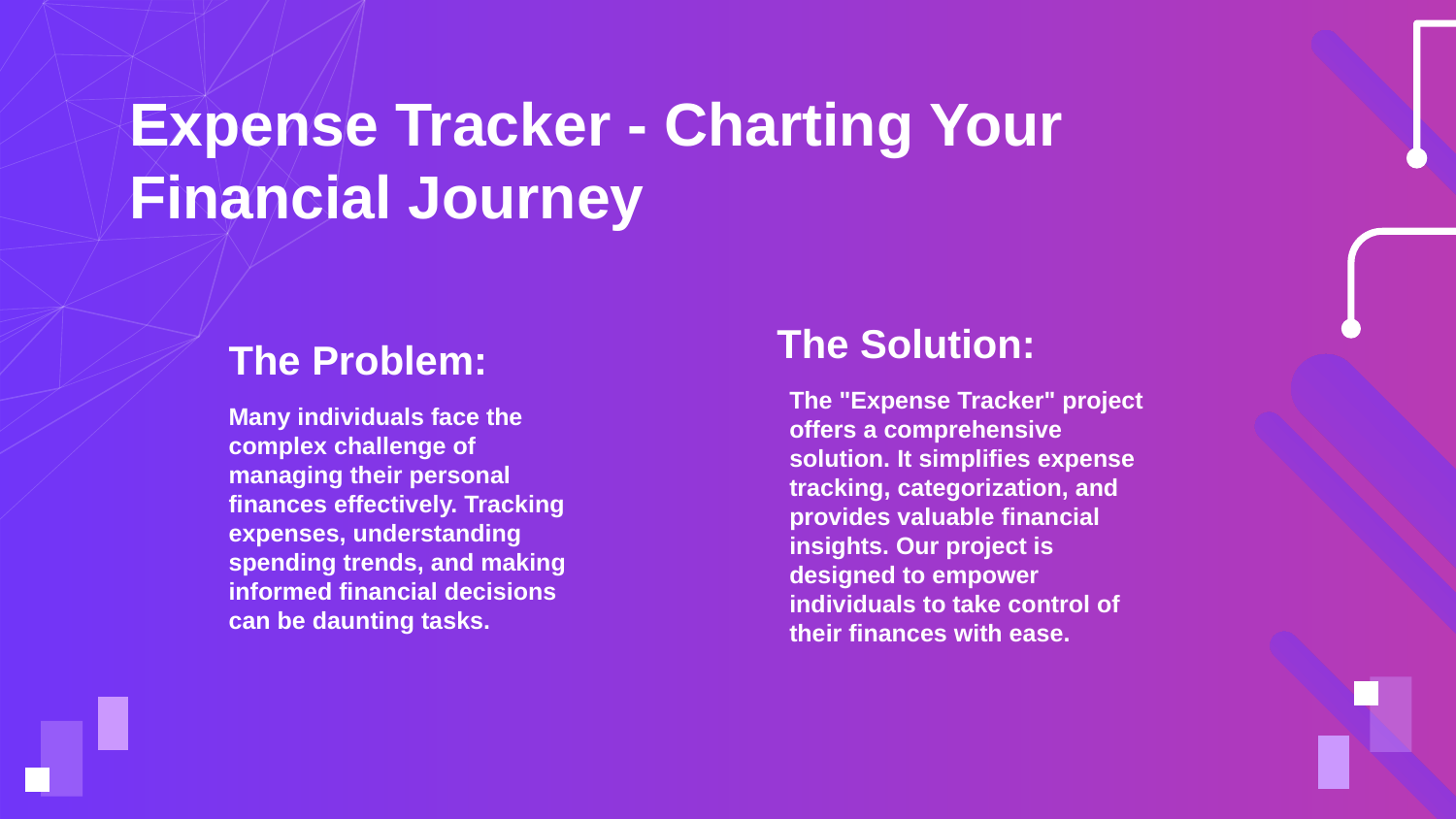

# Expense Tracker - Charting Your Financial Journey
The Solution:
The Problem:
The "Expense Tracker" project offers a comprehensive solution. It simplifies expense tracking, categorization, and provides valuable financial insights. Our project is designed to empower individuals to take control of their finances with ease.
Many individuals face the complex challenge of managing their personal finances effectively. Tracking expenses, understanding spending trends, and making informed financial decisions can be daunting tasks.